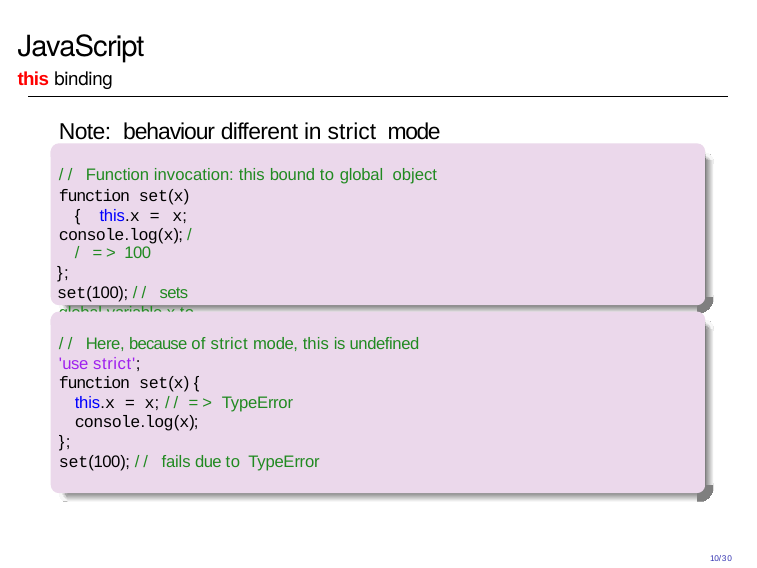

# JavaScript
this binding
Note:  behaviour different in strict mode
// Function invocation: this bound to global  object
function set(x) {  this.x = x;
console.log(x); // => 100
};
set(100); // sets global variable x to  100

// Here, because of strict mode, this is undefined  'use strict';
function set(x) {
this.x = x; // => TypeError
console.log(x);
};
set(100); // fails due to TypeError

10/30